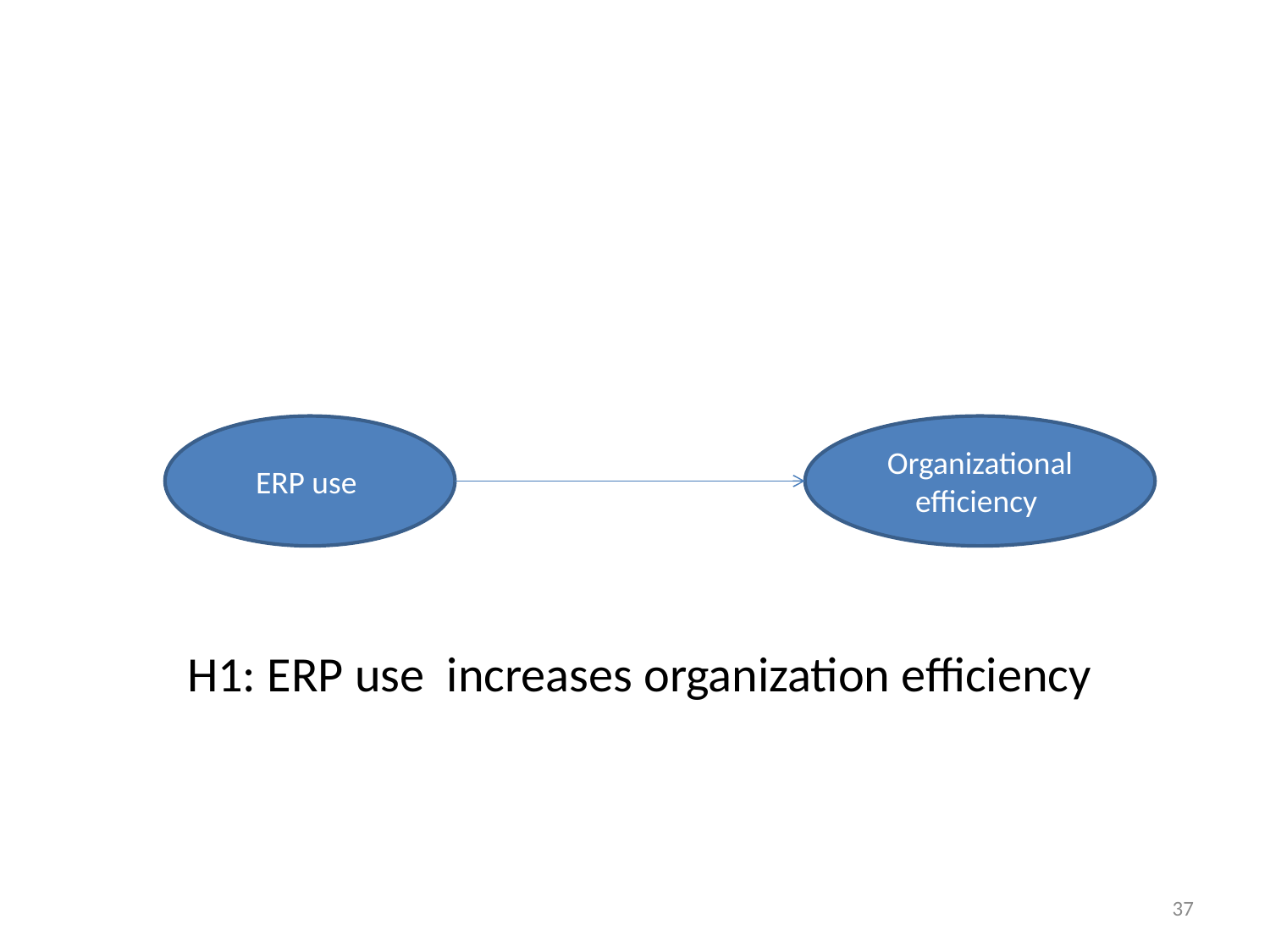

#
ERP use
Organizational efficiency
H1: ERP use  increases organization efficiency

37